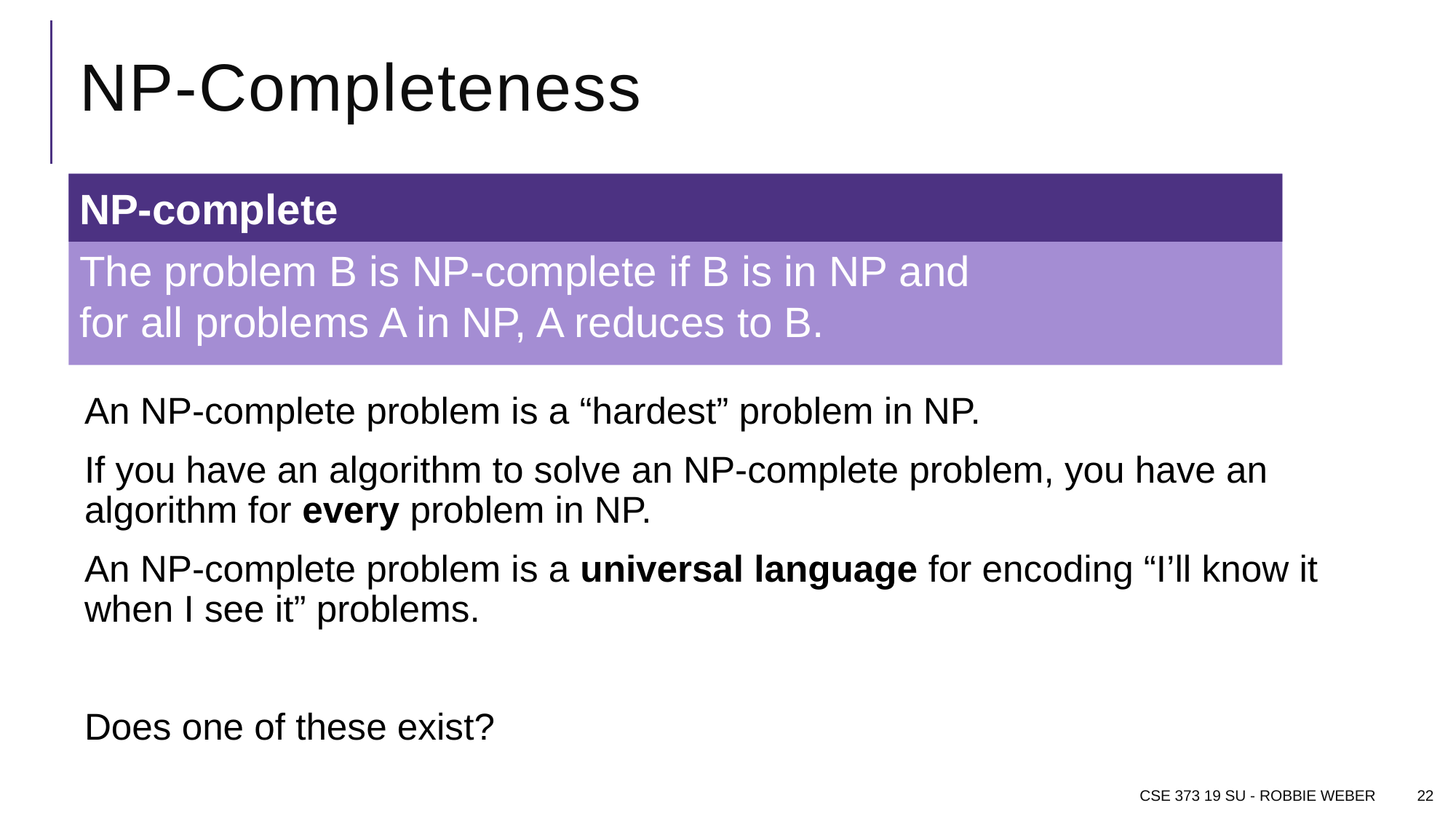

# NP-Completeness

The problem B is NP-complete if B is in NP and
for all problems A in NP, A reduces to B.
NP-complete
An NP-complete problem is a “hardest” problem in NP.
If you have an algorithm to solve an NP-complete problem, you have an algorithm for every problem in NP.
An NP-complete problem is a universal language for encoding “I’ll know it when I see it” problems.

Does one of these exist?
CSE 373 19 su - Robbie Weber
22